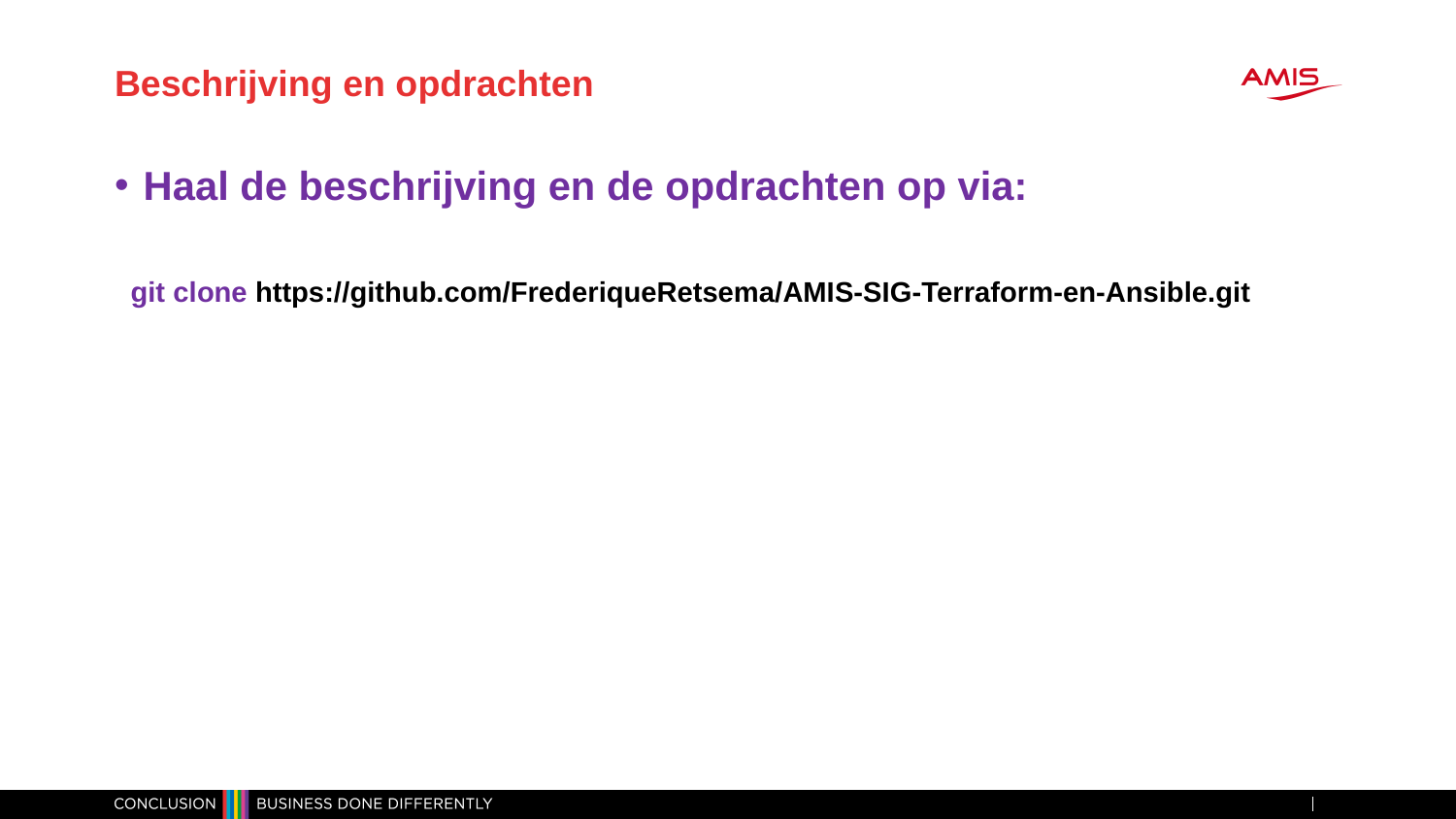

# Beschrijving en opdrachten
Haal de beschrijving en de opdrachten op via:

  git clone https://github.com/FrederiqueRetsema/AMIS-SIG-Terraform-en-Ansible.git